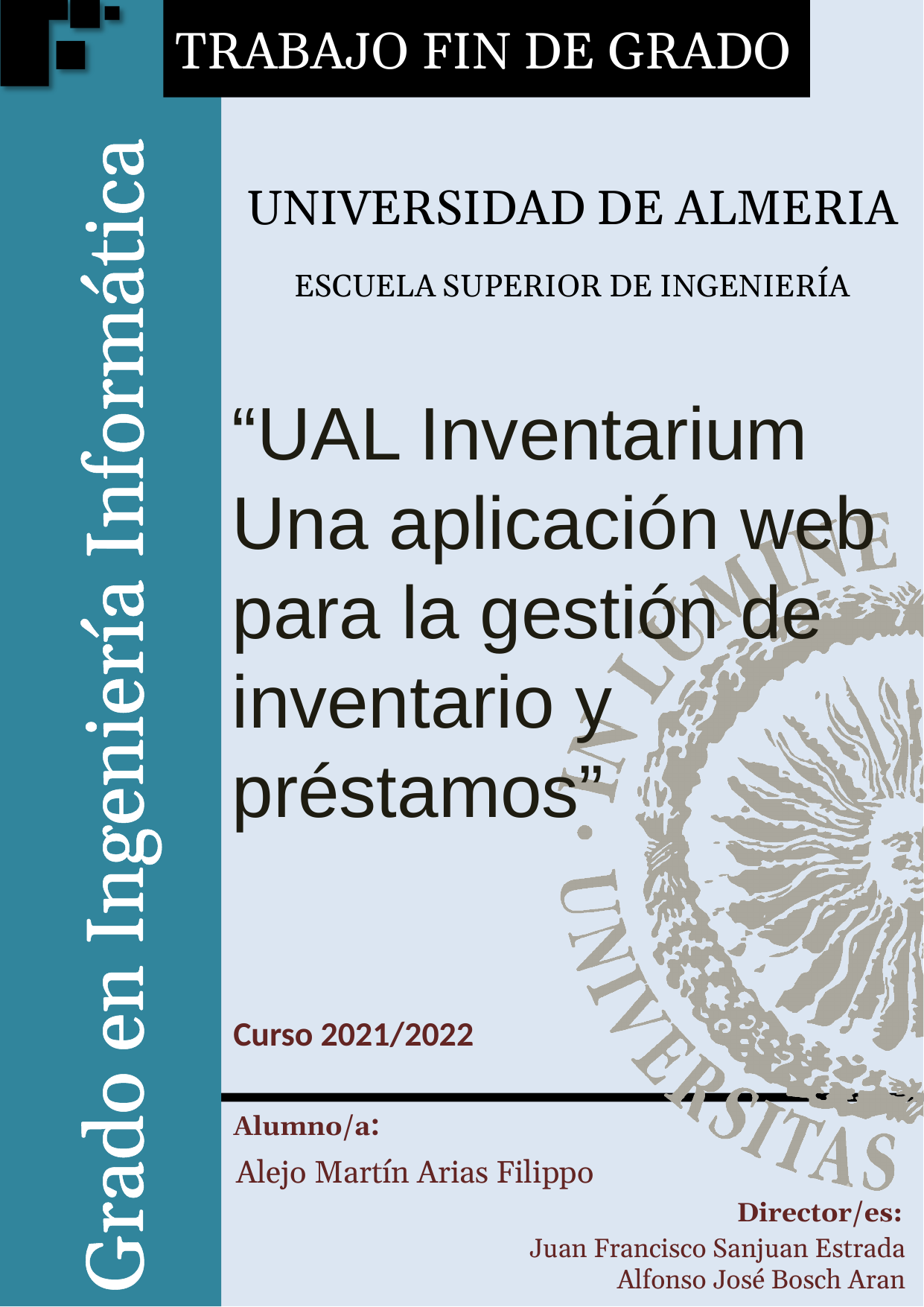

“UAL Inventarium
Una aplicación web para la gestión de inventario y préstamos”
Alejo Martín Arias Filippo
Juan Francisco Sanjuan Estrada
Alfonso José Bosch Aran